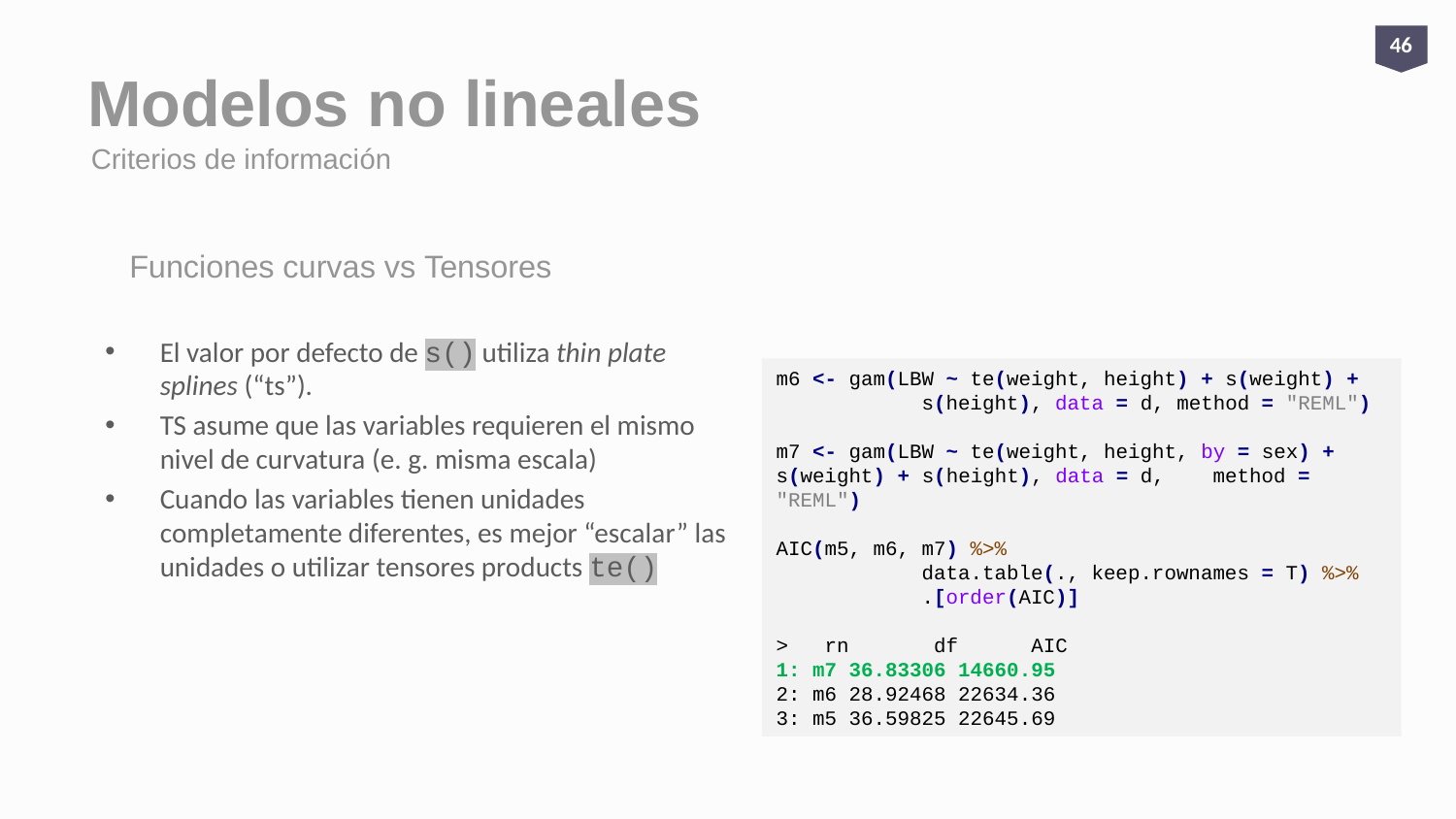

46
# Modelos no lineales
Criterios de información

Funciones curvas vs Tensores
El valor por defecto de s() utiliza thin plate splines (“ts”).
TS asume que las variables requieren el mismo nivel de curvatura (e. g. misma escala)
Cuando las variables tienen unidades completamente diferentes, es mejor “escalar” las unidades o utilizar tensores products te()
m6 <- gam(LBW ~ te(weight, height) + s(weight) + 	s(height), data = d, method = "REML")

m7 <- gam(LBW ~ te(weight, height, by = sex) + 	s(weight) + s(height), data = d, 	method = "REML")

AIC(m5, m6, m7) %>%
	data.table(., keep.rownames = T) %>%
	.[order(AIC)]

>   rn       df      AIC
1: m7 36.83306 14660.95
2: m6 28.92468 22634.36
3: m5 36.59825 22645.69